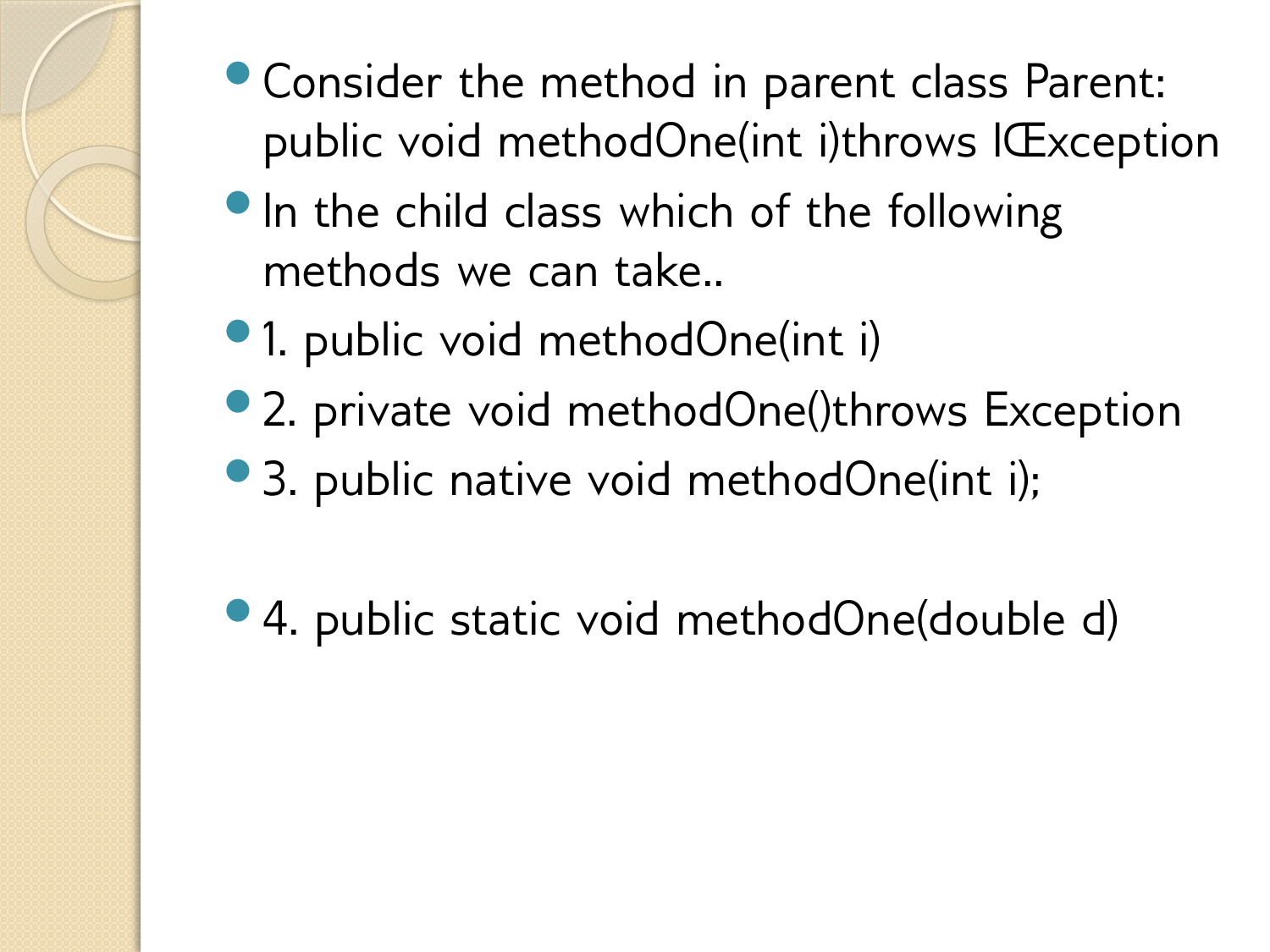

#
Consider the method in parent class Parent: public void methodOne(int i)throws IOException
In the child class which of the following methods we can take..
1. public void methodOne(int i)
2. private void methodOne()throws Exception
3. public native void methodOne(int i);

4. public static void methodOne(double d)